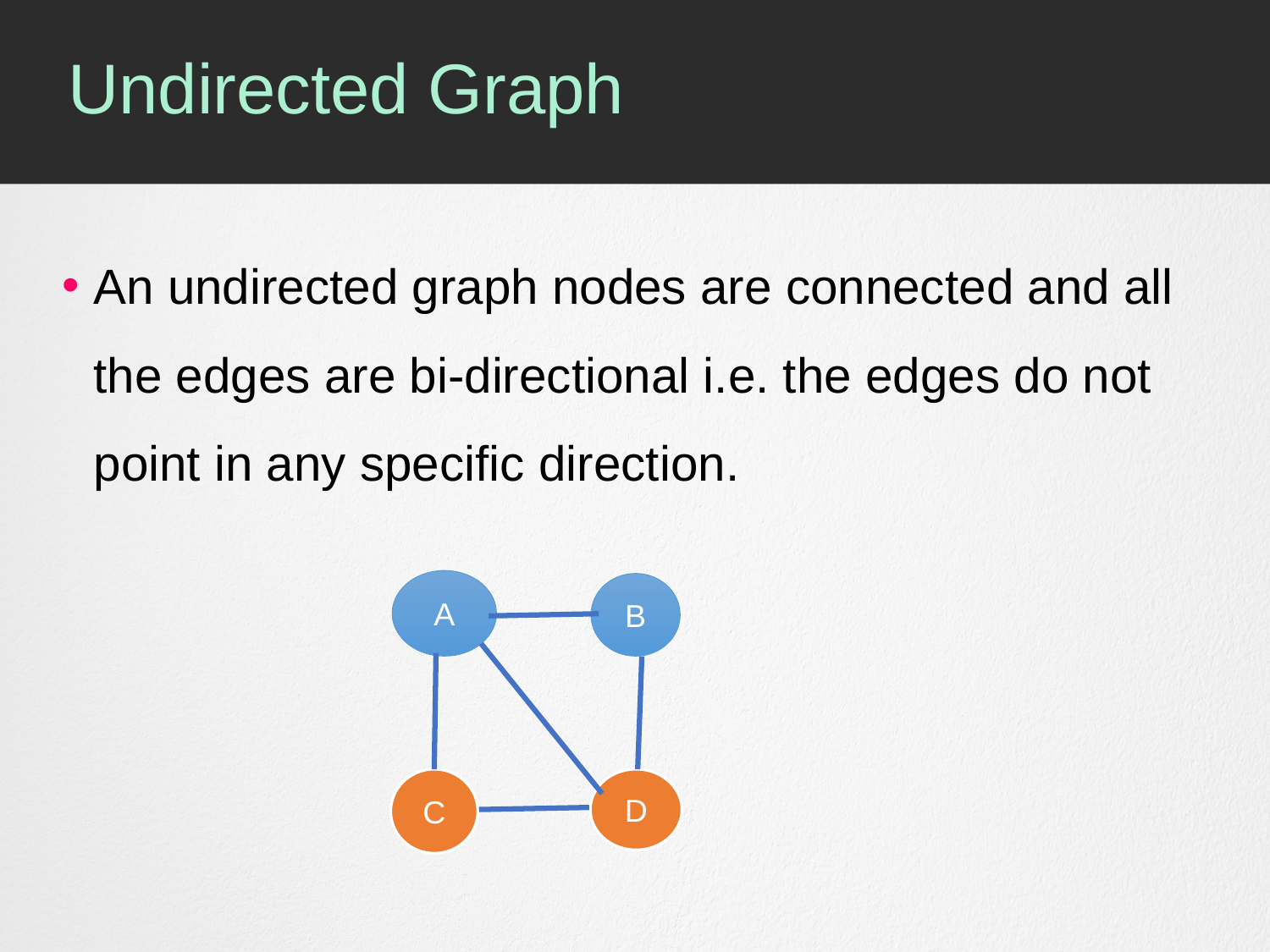

# Undirected Graph
An undirected graph nodes are connected and all the edges are bi-directional i.e. the edges do not point in any specific direction.

A
B
C
D